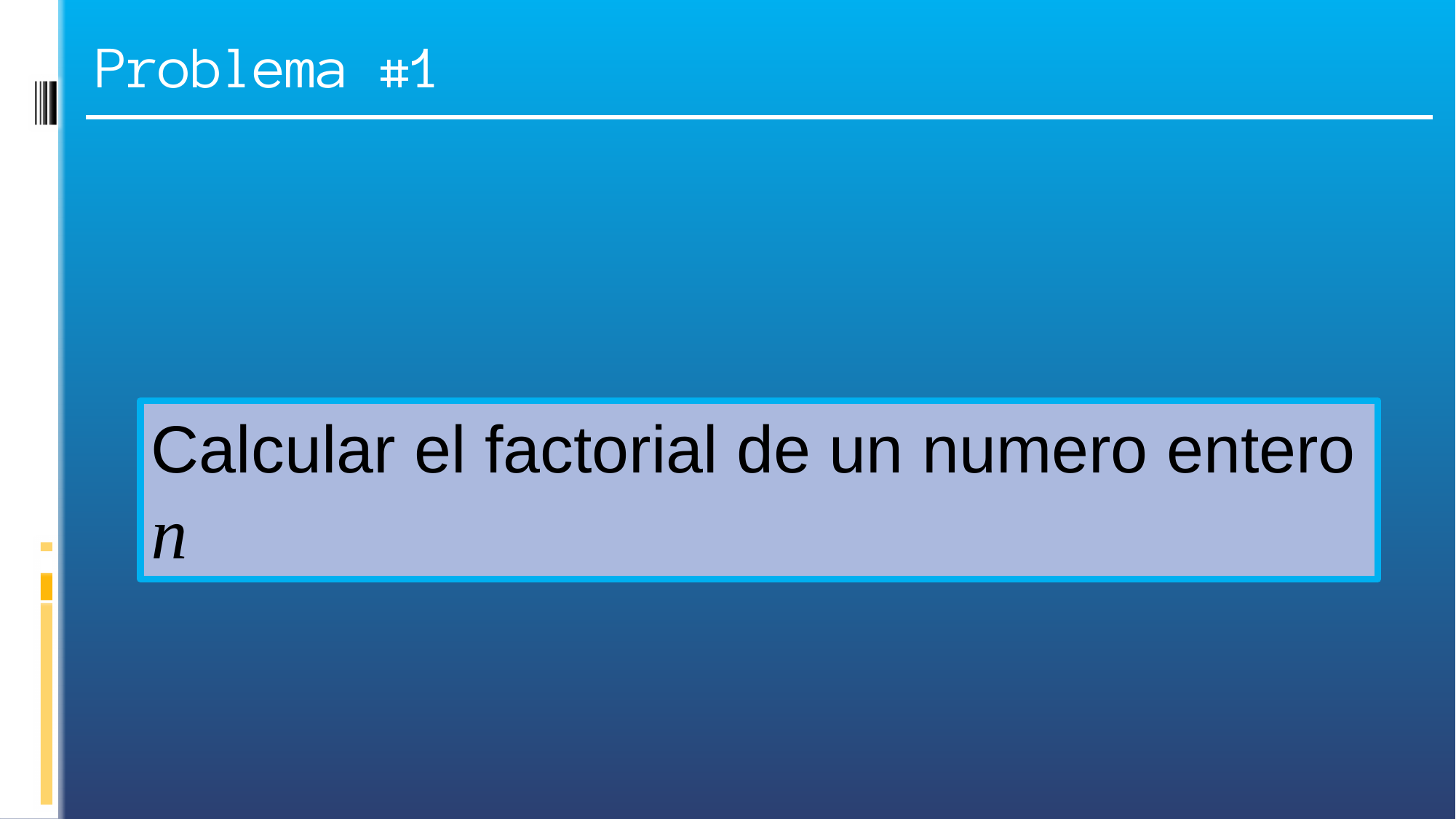

# Problema #1
Calcular el factorial de un numero entero n